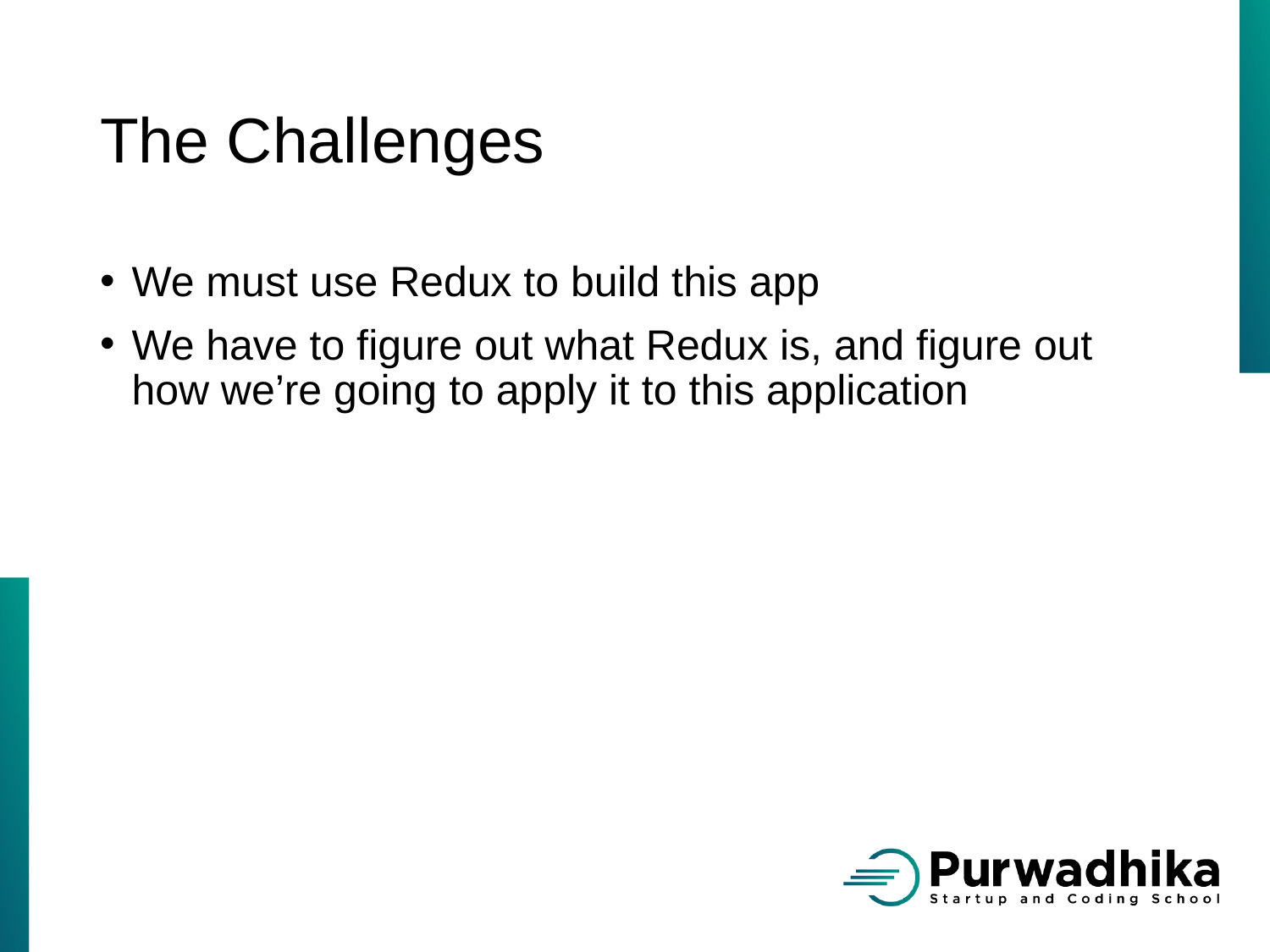

# The Challenges
We must use Redux to build this app
We have to figure out what Redux is, and figure out how we’re going to apply it to this application